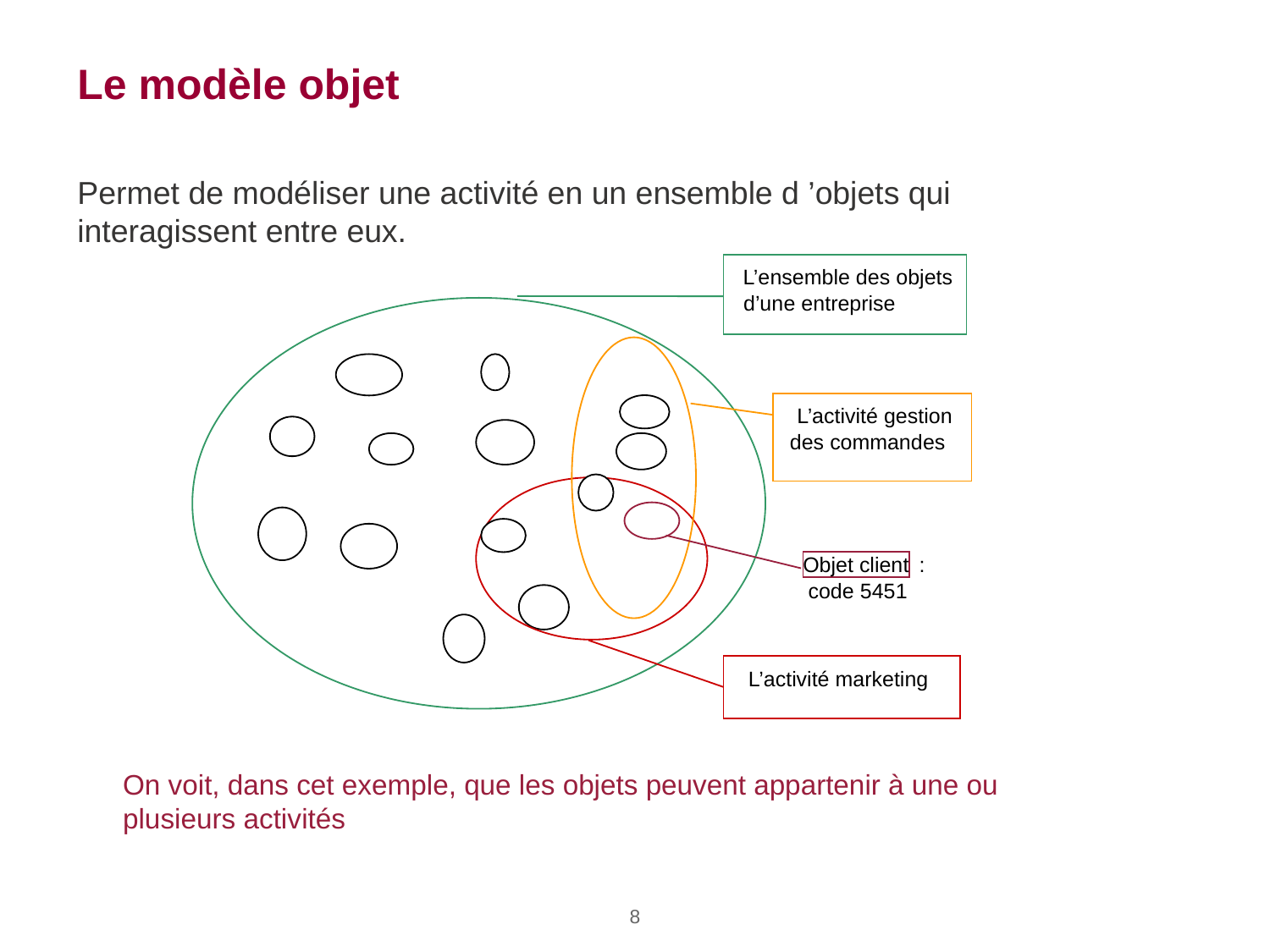

Le modèle objet
Permet de modéliser une activité en un ensemble d ’objets qui interagissent entre eux.

L’ensemble des objets
d’une entreprise

L’activité gestion

des commandes

Objet client
 :
code 5451

L’activité marketing

On voit, dans cet exemple, que les objets peuvent appartenir à une ou plusieurs activités
8